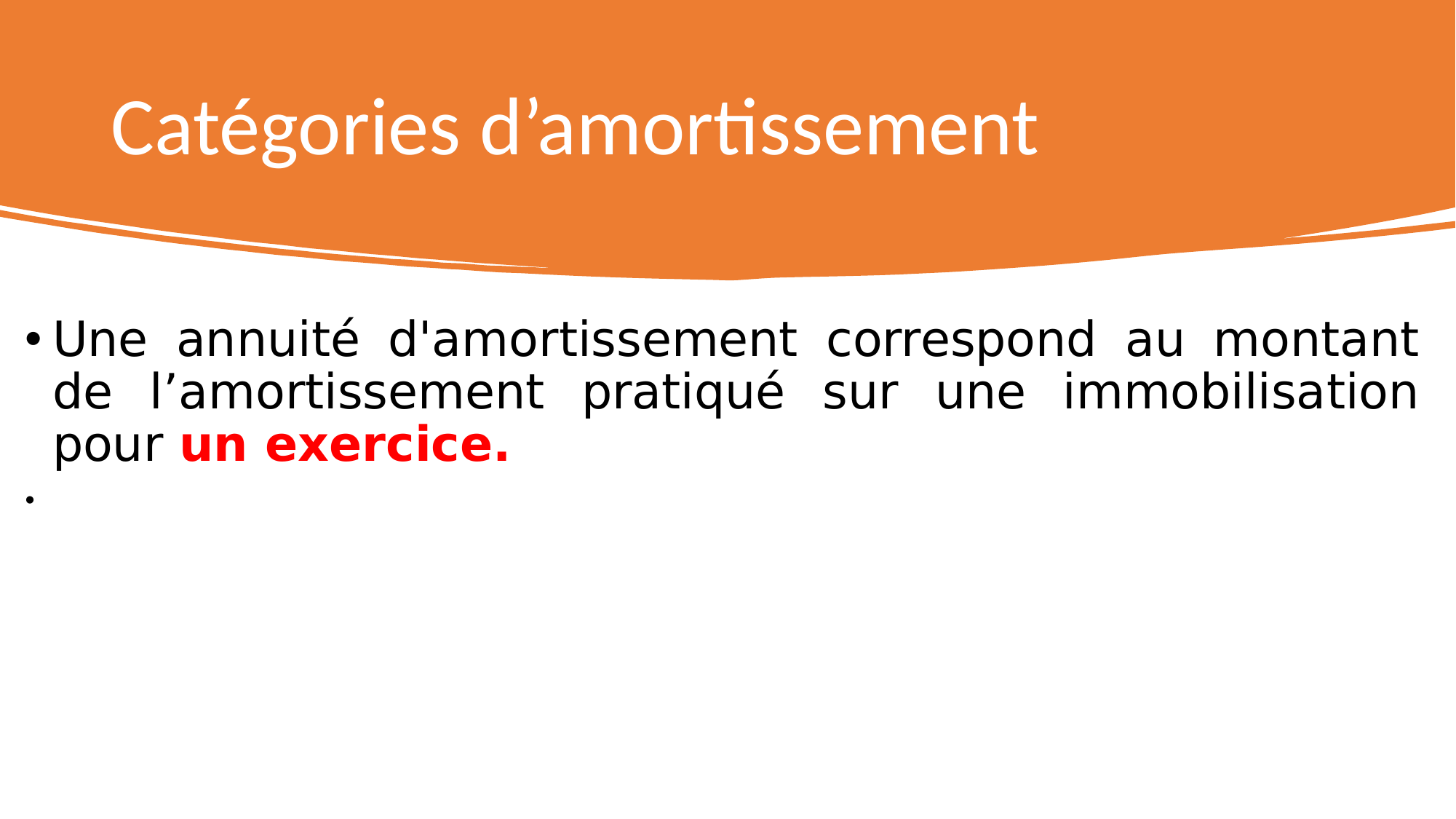

# Catégories d’amortissement
Une annuité d'amortissement correspond au montant de l’amortissement pratiqué sur une immobilisation pour un exercice.